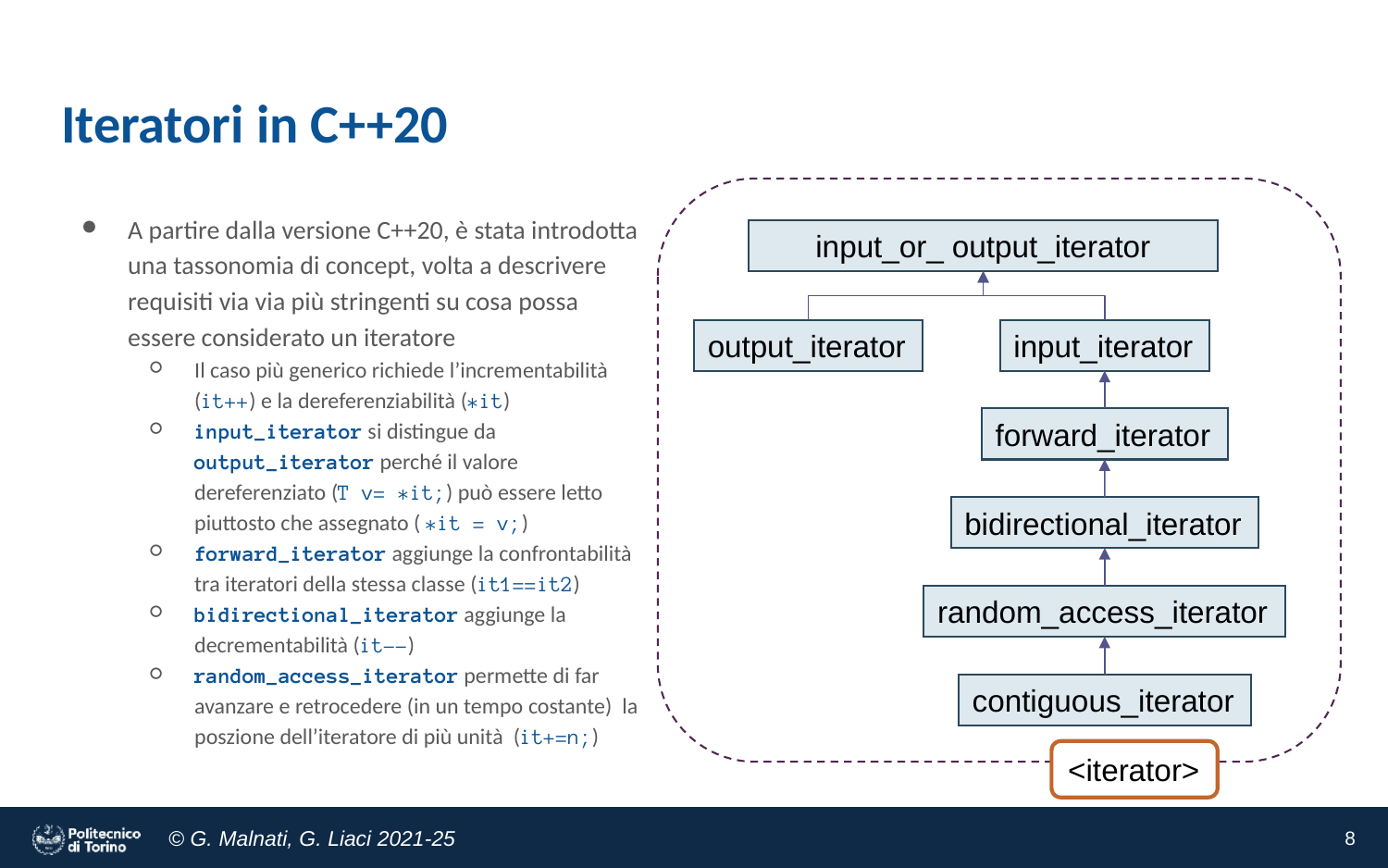

# Iteratori in C++20

A partire dalla versione C++20, è stata introdotta una tassonomia di concept, volta a descrivere requisiti via via più stringenti su cosa possa essere considerato un iteratore
Il caso più generico richiede l’incrementabilità (it++) e la dereferenziabilità (*it)
input_iterator si distingue da output_iterator perché il valore dereferenziato (T v= *it;) può essere letto piuttosto che assegnato ( *it = v;)
forward_iterator aggiunge la confrontabilità tra iteratori della stessa classe (it1==it2)
bidirectional_iterator aggiunge la decrementabilità (it--)
random_access_iterator permette di far avanzare e retrocedere (in un tempo costante)  la poszione dell’iteratore di più unità  (it+=n;)
input_or_ output_iterator
input_iterator
output_iterator
forward_iterator
bidirectional_iterator
random_access_iterator
contiguous_iterator
<iterator>
8